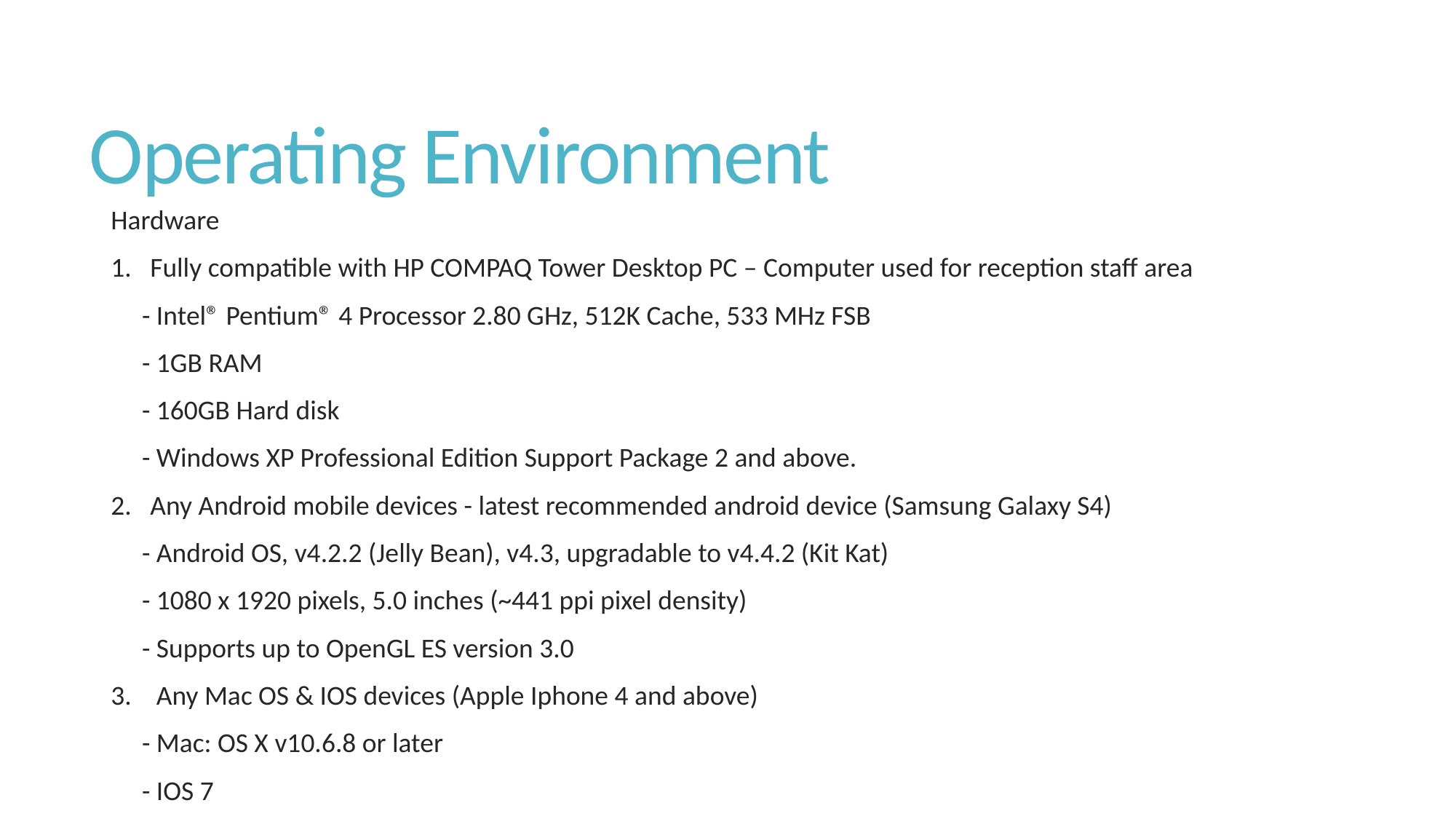

# Operating Environment
Hardware
1.   Fully compatible with HP COMPAQ Tower Desktop PC – Computer used for reception staff area
     - Intel® Pentium® 4 Processor 2.80 GHz, 512K Cache, 533 MHz FSB
     - 1GB RAM
     - 160GB Hard disk
     - Windows XP Professional Edition Support Package 2 and above.
2.   Any Android mobile devices - latest recommended android device (Samsung Galaxy S4)
     - Android OS, v4.2.2 (Jelly Bean), v4.3, upgradable to v4.4.2 (Kit Kat)
     - 1080 x 1920 pixels, 5.0 inches (~441 ppi pixel density)
     - Supports up to OpenGL ES version 3.0
3.    Any Mac OS & IOS devices (Apple Iphone 4 and above)
     - Mac: OS X v10.6.8 or later
     - IOS 7